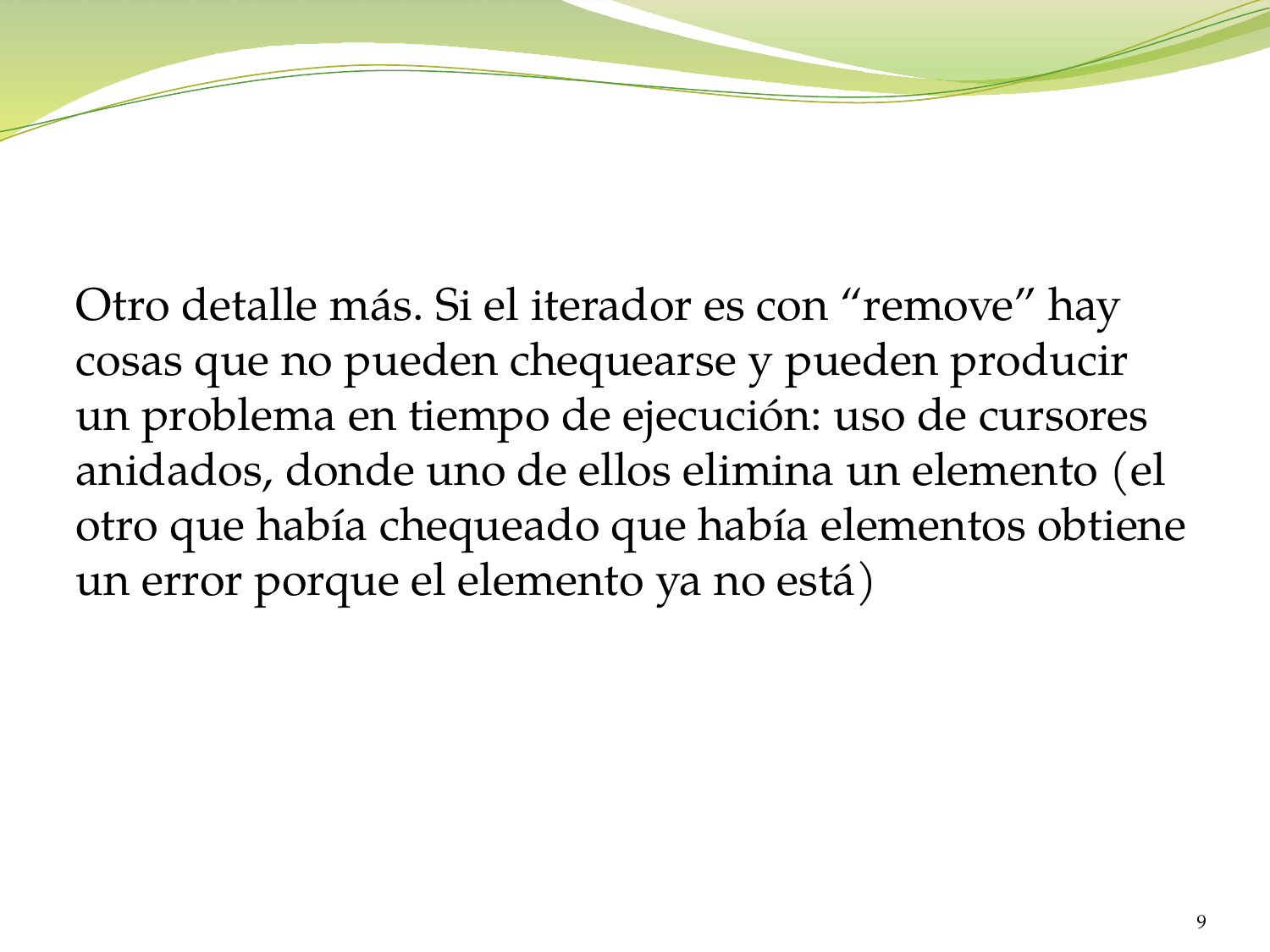

#
Otro detalle más. Si el iterador es con “remove” hay cosas que no pueden chequearse y pueden producir un problema en tiempo de ejecución: uso de cursores anidados, donde uno de ellos elimina un elemento (el otro que había chequeado que había elementos obtiene un error porque el elemento ya no está)
9